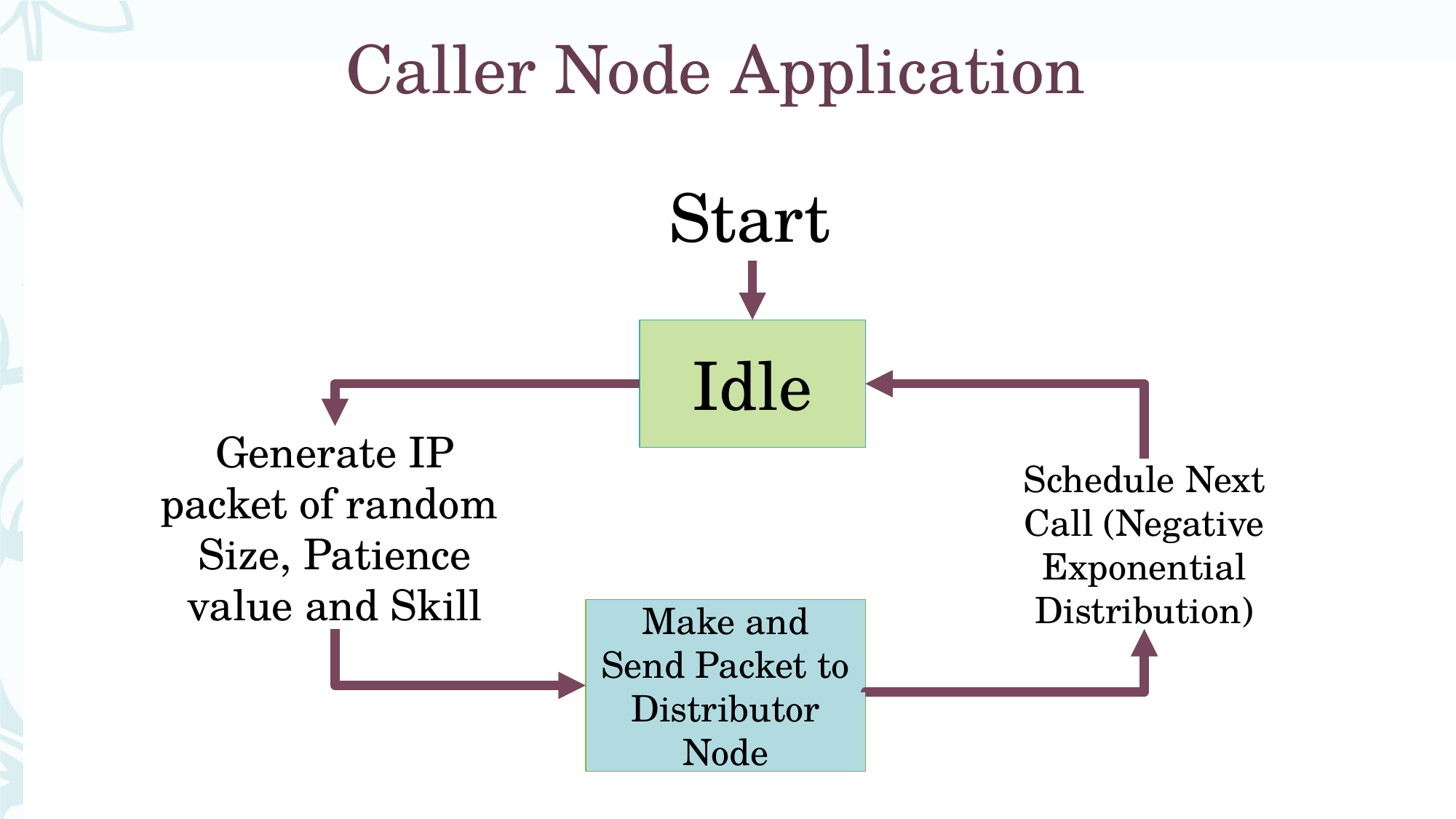

# Caller Node Application

 Start
Idle
Generate IP packet of random  Size, Patience value and Skill
Schedule Next Call (Negative Exponential Distribution)
Make and Send Packet to Distributor Node